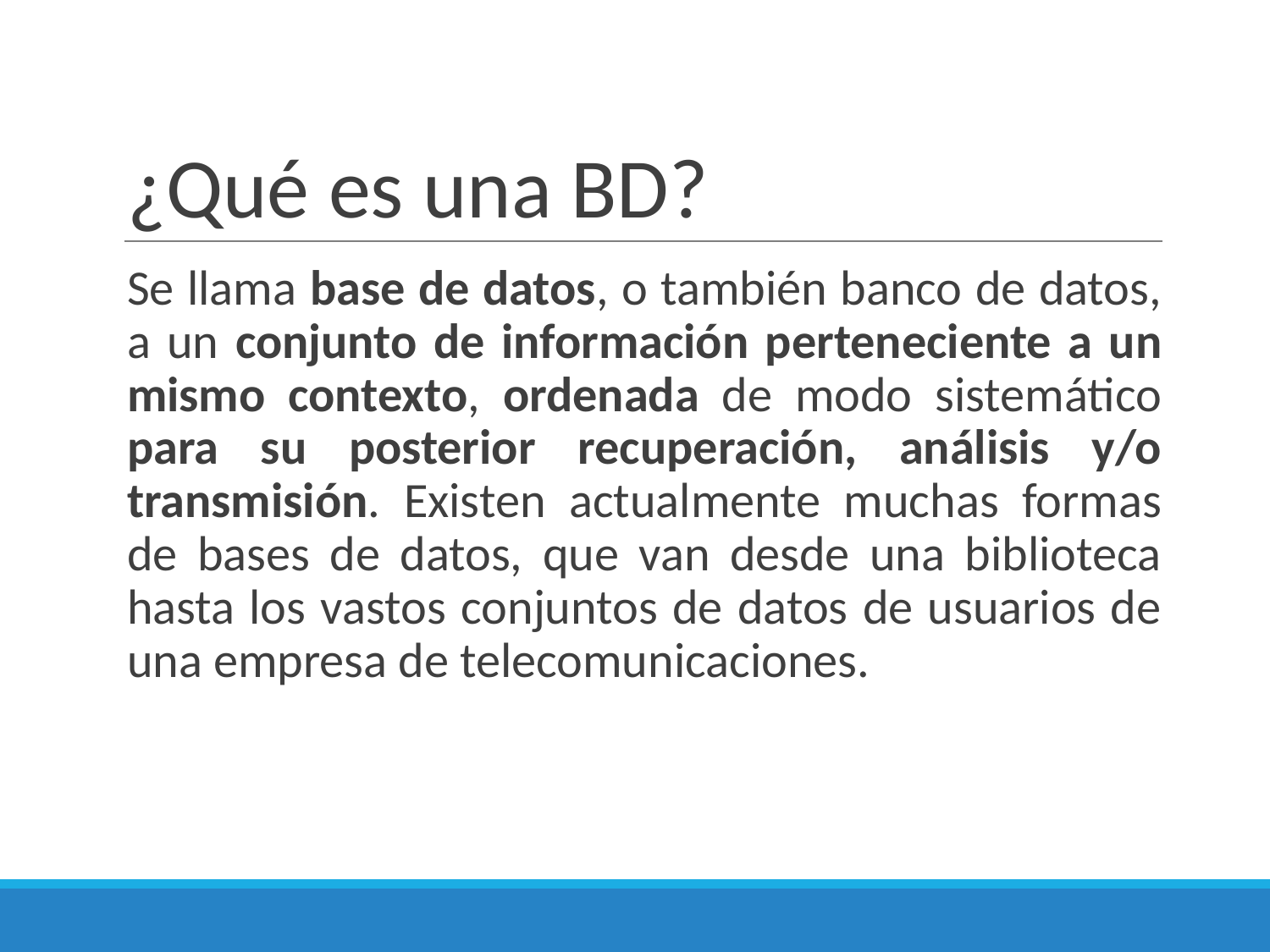

# ¿Qué es una BD?
Se llama base de datos, o también banco de datos, a un conjunto de información perteneciente a un mismo contexto, ordenada de modo sistemático para su posterior recuperación, análisis y/o transmisión. Existen actualmente muchas formas de bases de datos, que van desde una biblioteca hasta los vastos conjuntos de datos de usuarios de una empresa de telecomunicaciones.